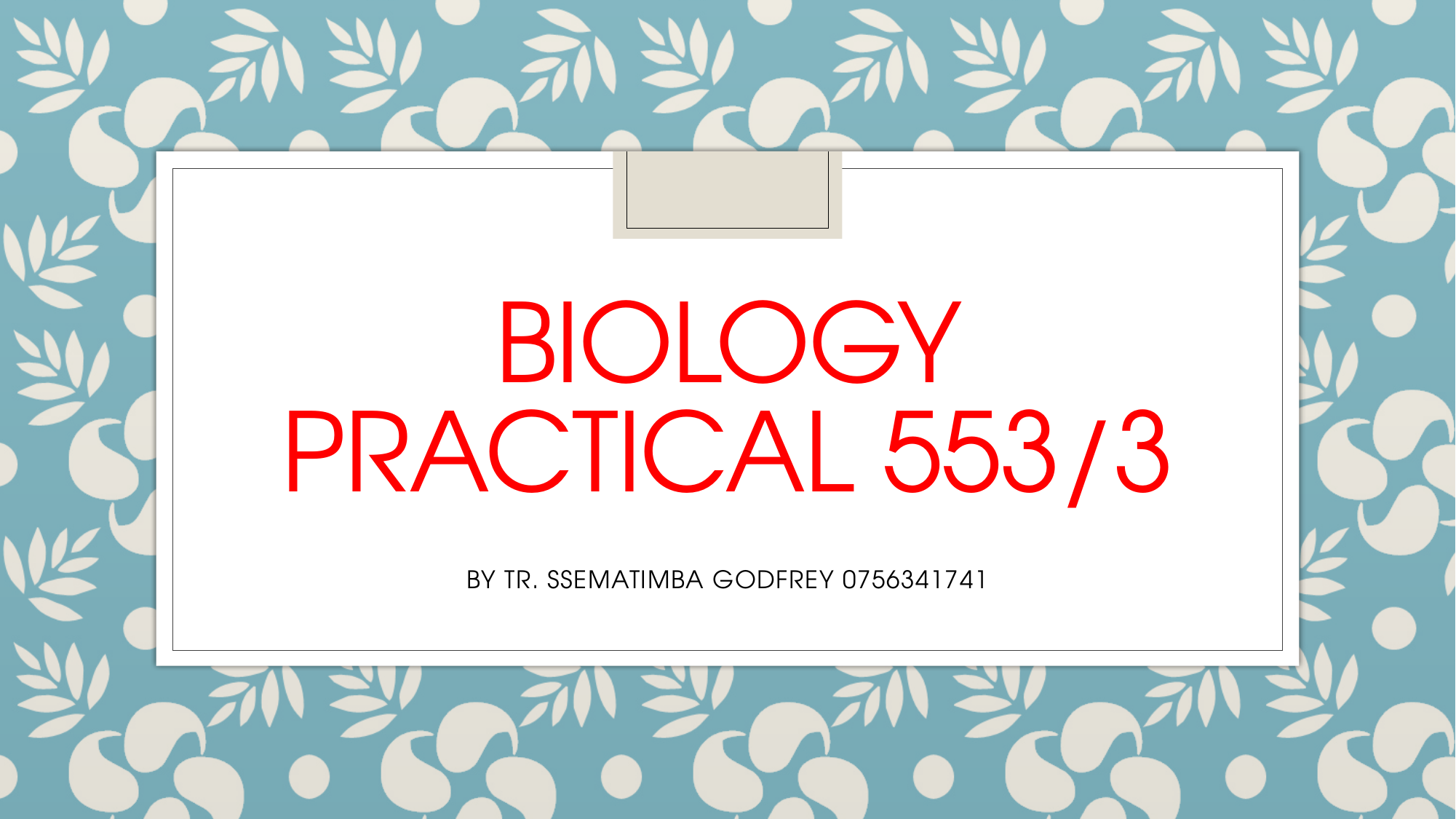

# BIOLOGY PRACTICAL 553/3
BY TR. SSEMATIMBA GODFREY 0756341741